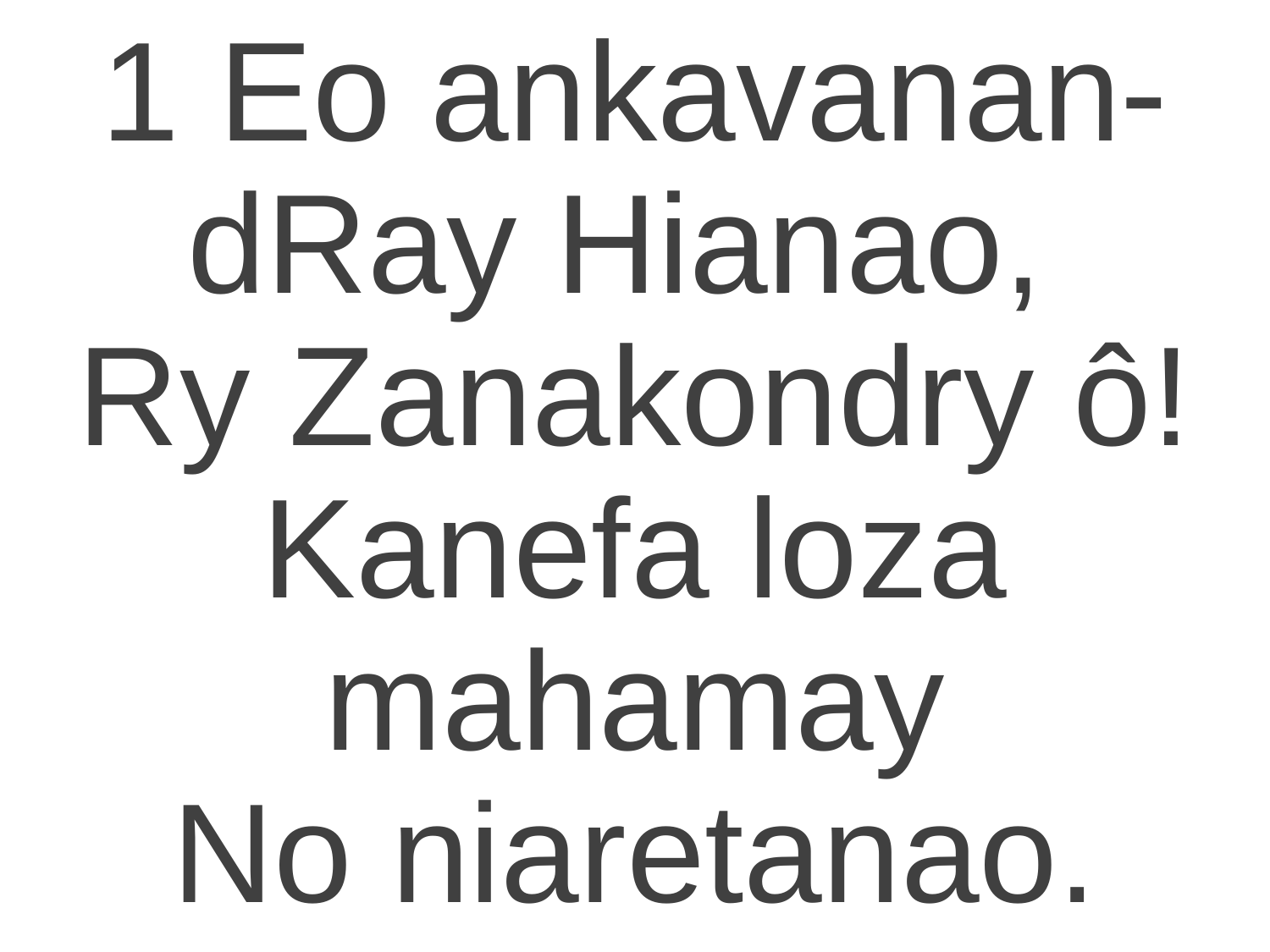

1 Eo ankavanan-dRay Hianao,
Ry Zanakondry ô!
Kanefa loza mahamay
No niaretanao.